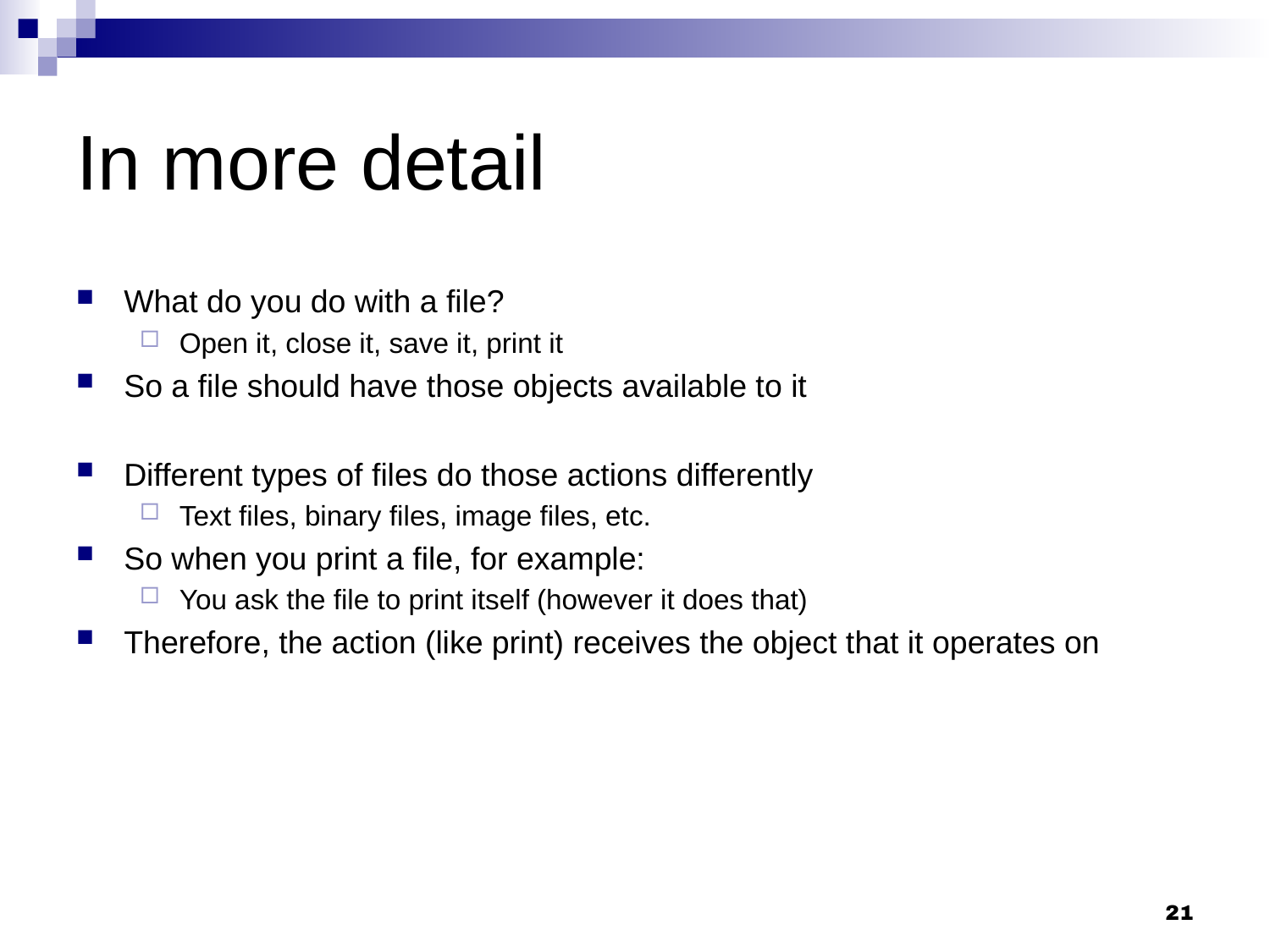

# In more detail
What do you do with a file?
Open it, close it, save it, print it
So a file should have those objects available to it

Different types of files do those actions differently
Text files, binary files, image files, etc.
So when you print a file, for example:
You ask the file to print itself (however it does that)
Therefore, the action (like print) receives the object that it operates on
21